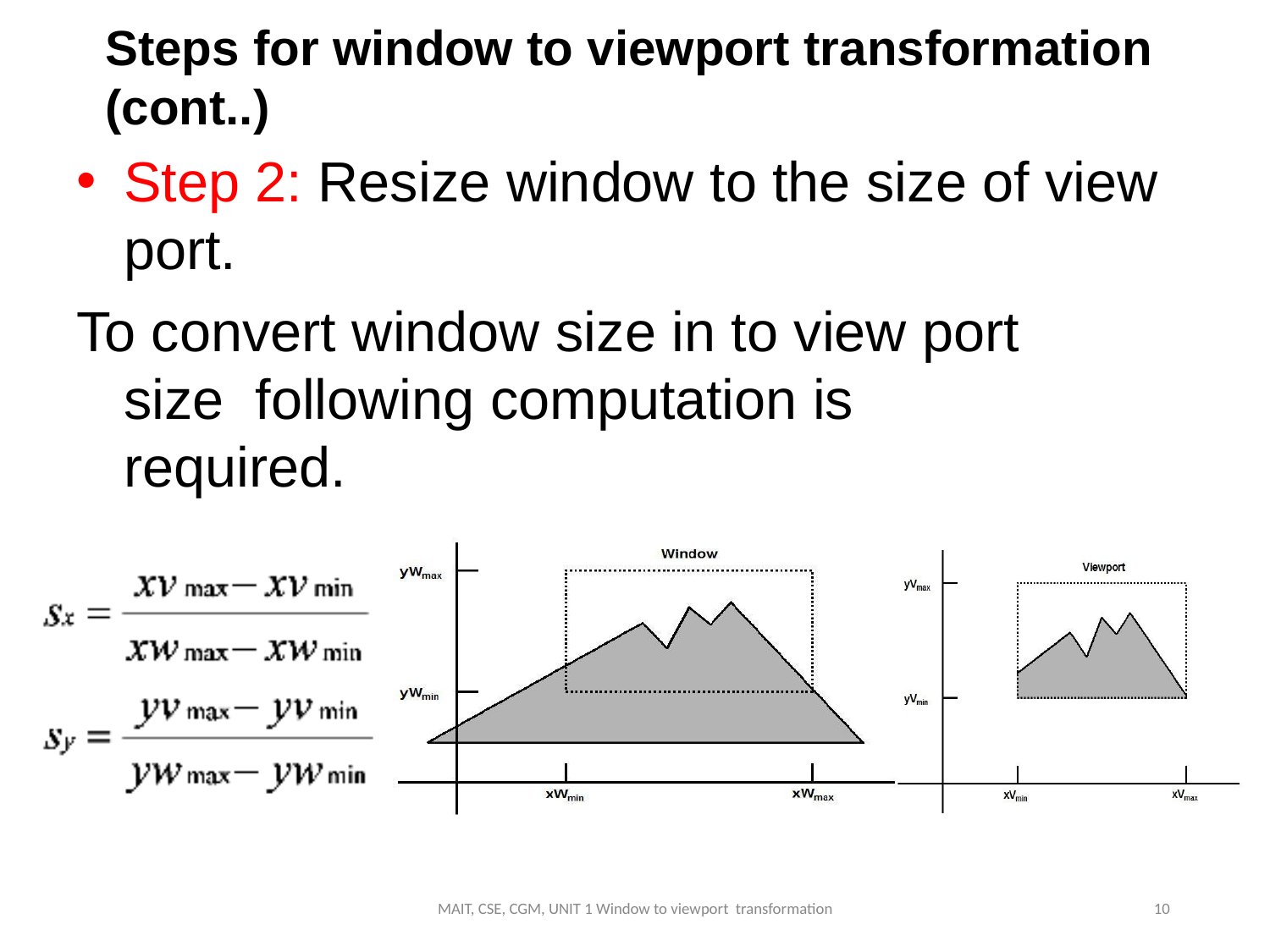

# Steps for window to viewport transformation (cont..)
Step 2: Resize window to the size of view port.
To convert window size in to view port size  following computation is required.

MAIT, CSE, CGM, UNIT 1 Window to viewport  transformation
10